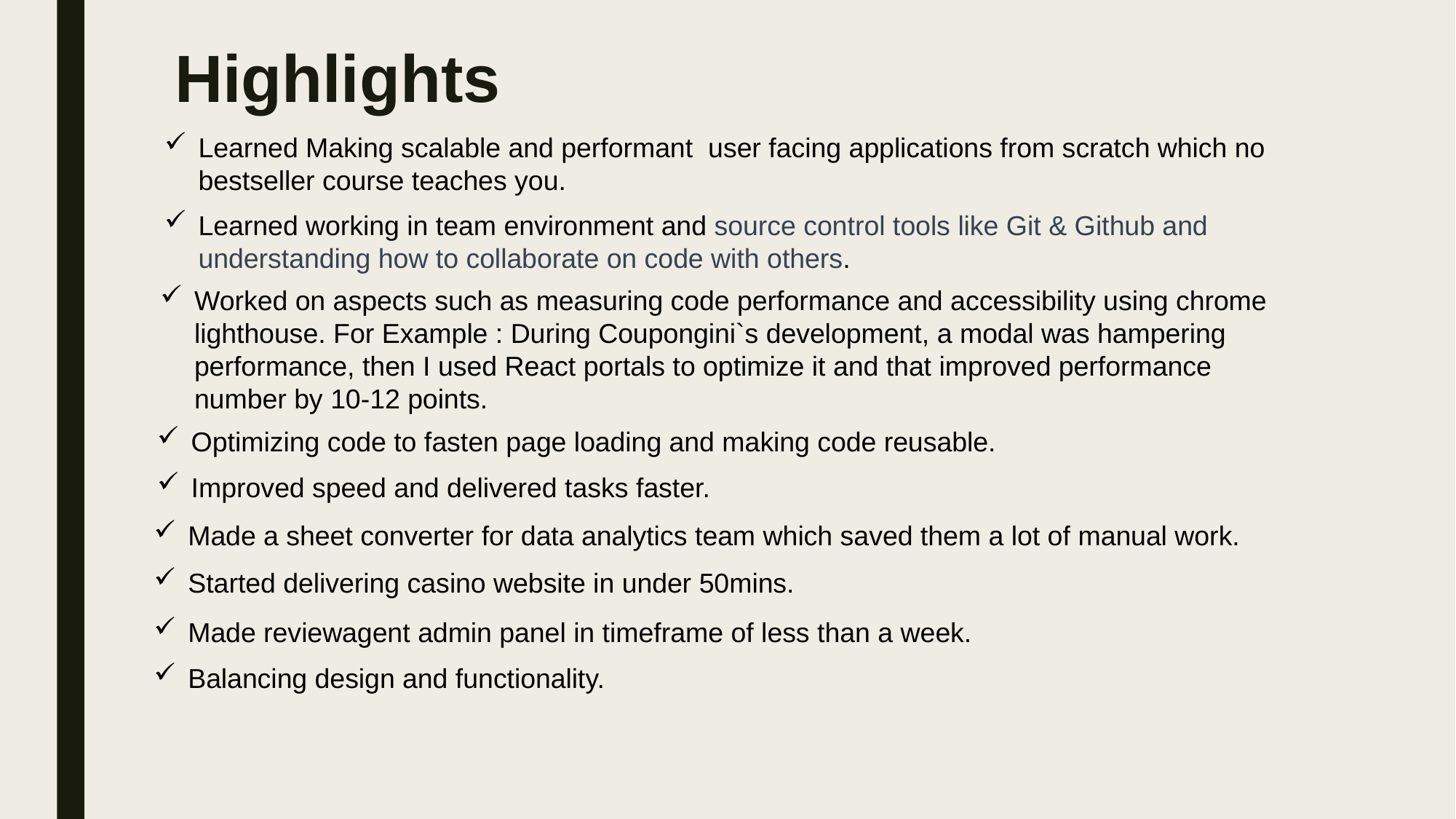

# Highlights
Learned Making scalable and performant  user facing applications from scratch which no bestseller course teaches you.
Learned working in team environment and source control tools like Git & Github and understanding how to collaborate on code with others.
Worked on aspects such as measuring code performance and accessibility using chrome lighthouse. For Example : During Coupongini`s development, a modal was hampering performance, then I used React portals to optimize it and that improved performance number by 10-12 points.
Optimizing code to fasten page loading and making code reusable.
Improved speed and delivered tasks faster.
Made a sheet converter for data analytics team which saved them a lot of manual work.
Started delivering casino website in under 50mins.
Made reviewagent admin panel in timeframe of less than a week.
Balancing design and functionality.